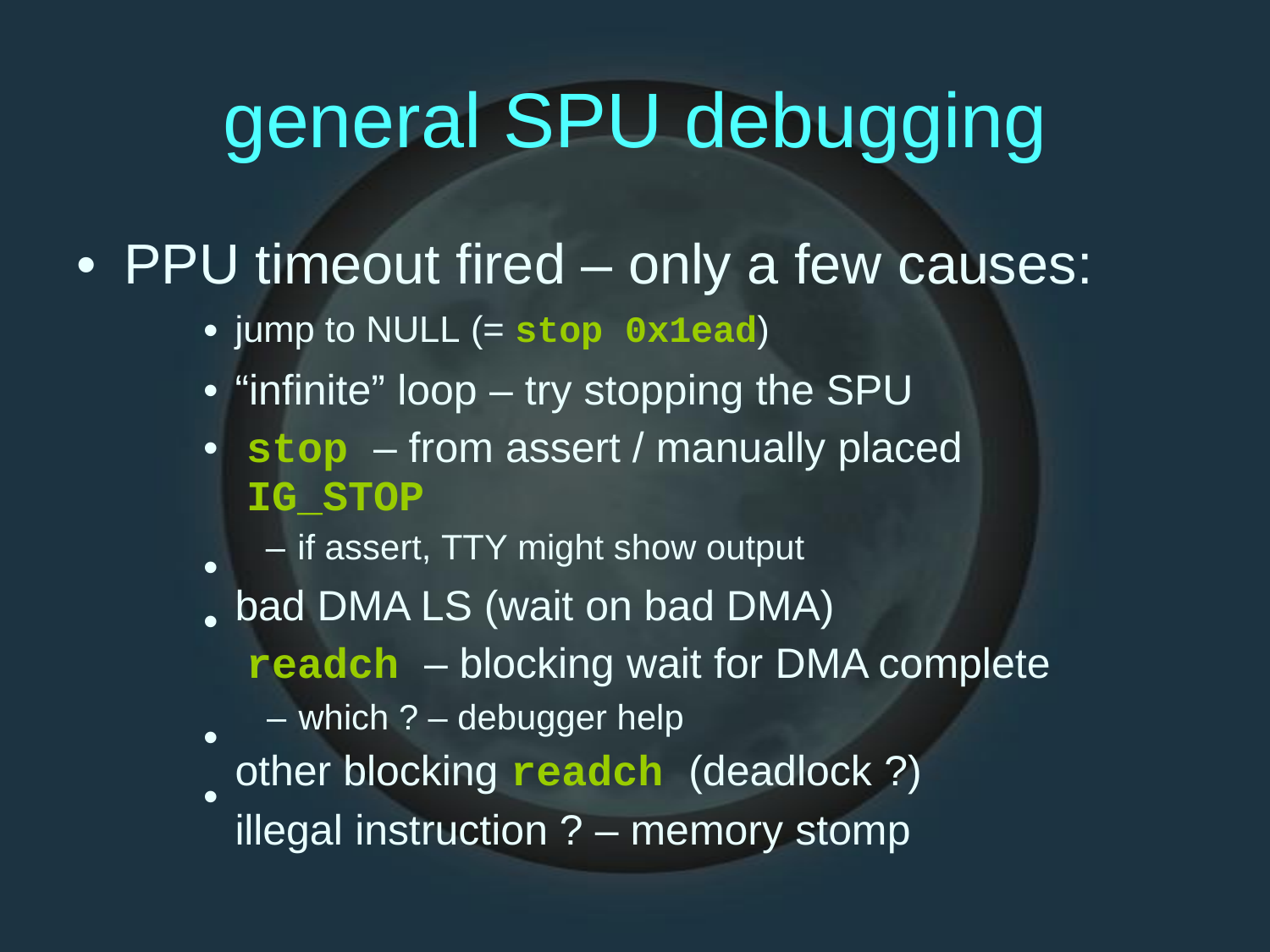

general
SPU
debugging
•
PPU timeout fired – only a few causes:
•
•
•
jump to NULL (= stop 0x1ead)
“infinite” loop – try stopping the SPU
stop – from assert / manually placed IG_STOP
– if assert, TTY might show output
bad DMA LS (wait on bad DMA)
readch – blocking wait for DMA complete
– which ? – debugger help
other blocking readch (deadlock ?)
illegal instruction ? – memory stomp
•
•
•
•